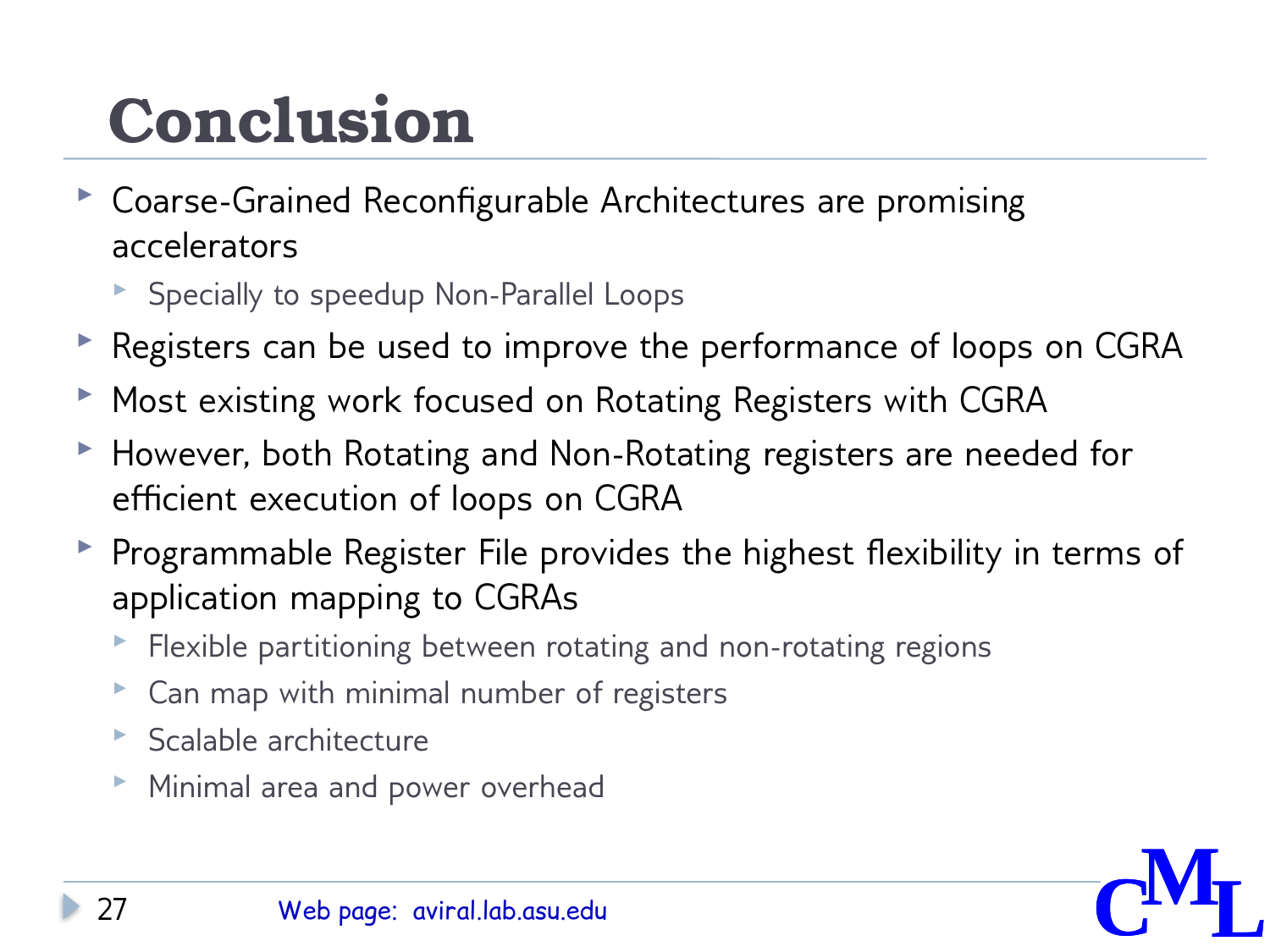

# Conclusion
Coarse-Grained Reconfigurable Architectures are promising accelerators
Specially to speedup Non-Parallel Loops
Registers can be used to improve the performance of loops on CGRA
Most existing work focused on Rotating Registers with CGRA
However, both Rotating and Non-Rotating registers are needed for efficient execution of loops on CGRA
Programmable Register File provides the highest flexibility in terms of application mapping to CGRAs
Flexible partitioning between rotating and non-rotating regions
Can map with minimal number of registers
Scalable architecture
Minimal area and power overhead
27